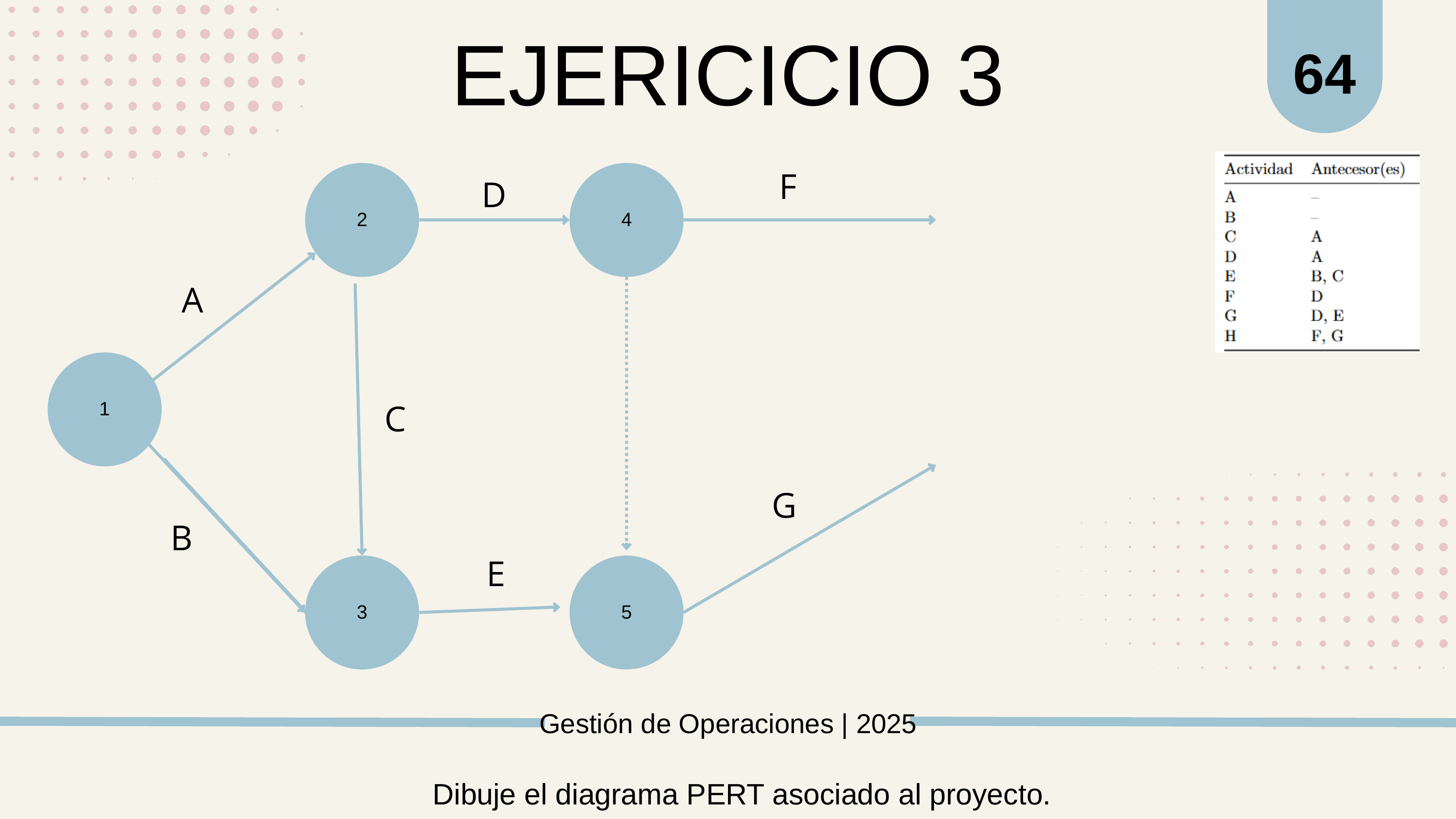

64

EJERICICIO 3

F

2

4
D

A

1
C

G
B
E

3

5

Gestión de Operaciones | 2025

Dibuje el diagrama PERT asociado al proyecto.